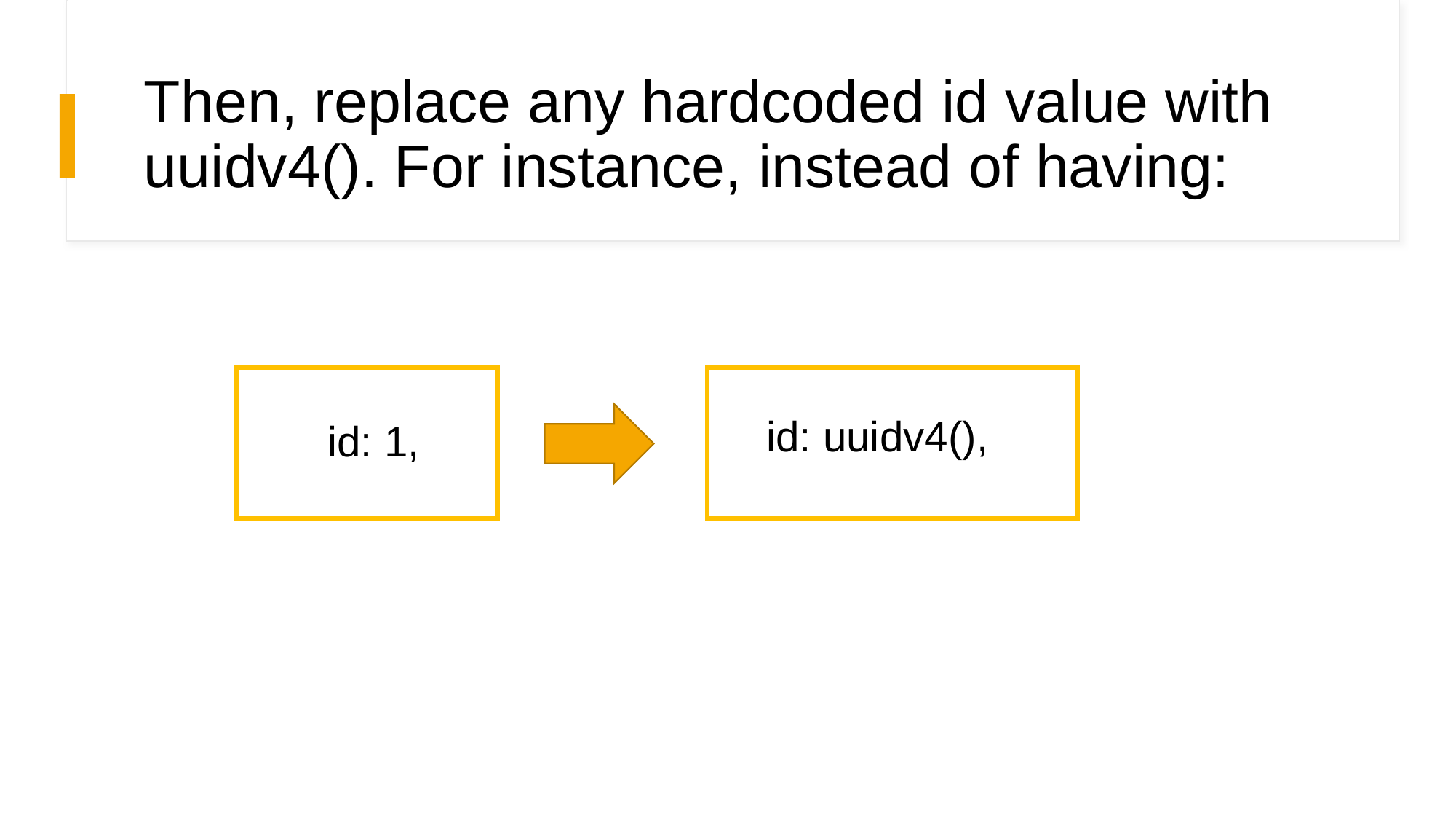

# Then, replace any hardcoded id value with uuidv4(). For instance, instead of having:

id: 1,

id: uuidv4(),